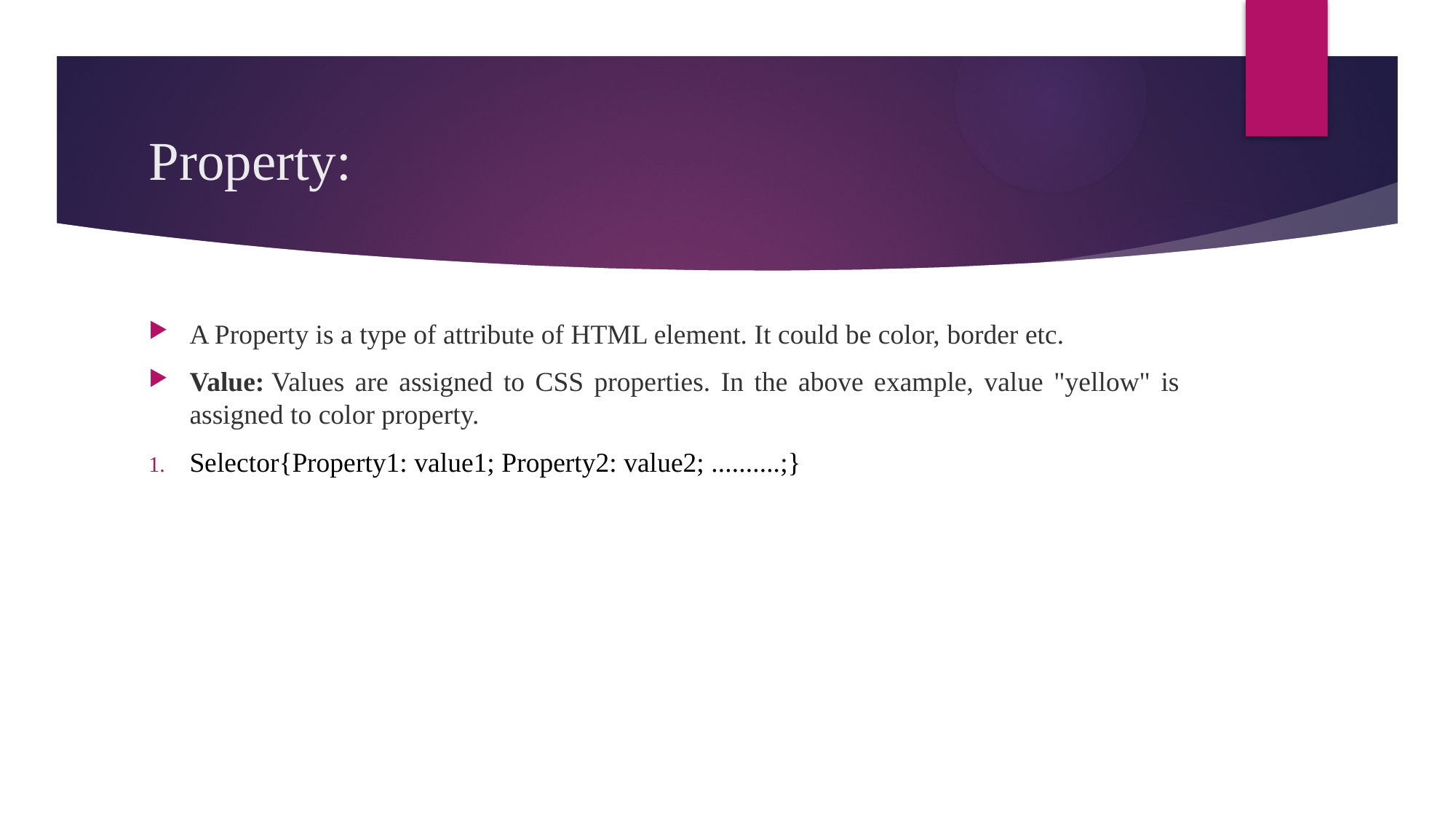

# Property:
A Property is a type of attribute of HTML element. It could be color, border etc.
Value: Values are assigned to CSS properties. In the above example, value "yellow" is assigned to color property.
Selector{Property1: value1; Property2: value2; ..........;}